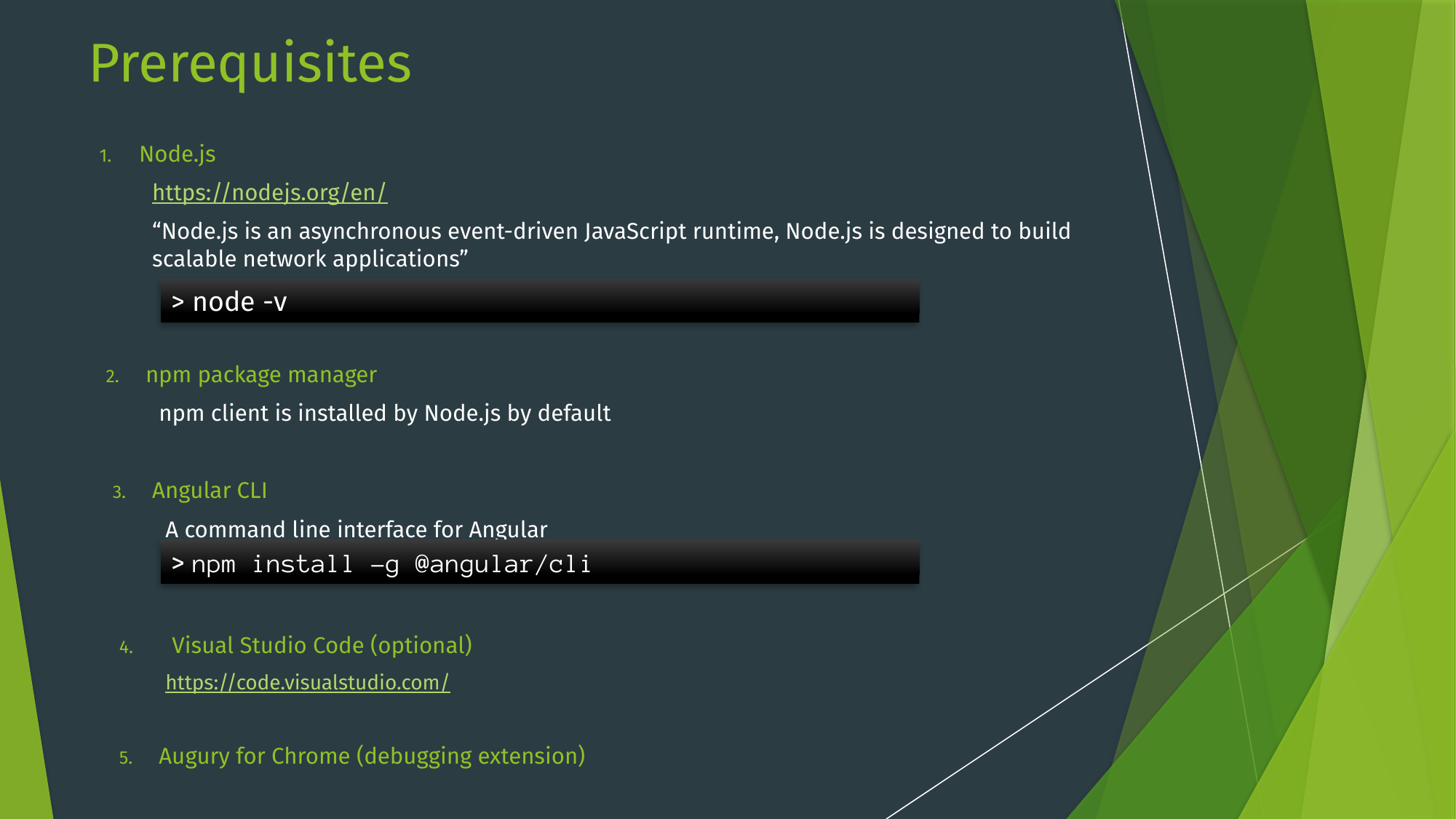

# Prerequisites

Node.js
https://nodejs.org/en/
“Node.js is an asynchronous event-driven JavaScript runtime, Node.js is designed to build scalable network applications”

npm package manager
npm client is installed by Node.js by default

Angular CLI
A command line interface for Angular

Visual Studio Code (optional)
https://code.visualstudio.com/

Augury for Chrome (debugging extension)

> node -v
> npm install -g @angular/cli